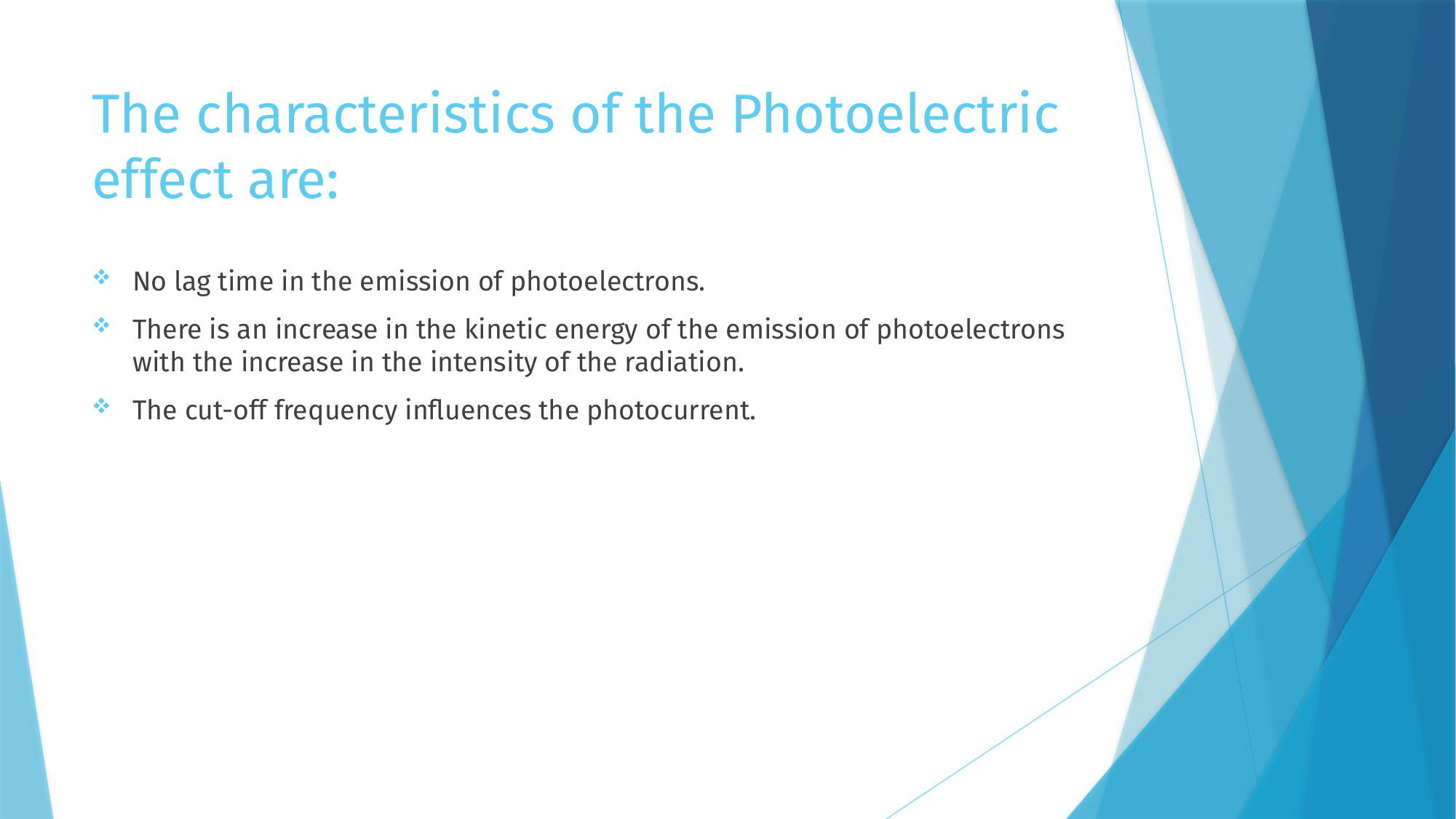

# The characteristics of the Photoelectric effect are:
No lag time in the emission of photoelectrons.
There is an increase in the kinetic energy of the emission of photoelectrons with the increase in the intensity of the radiation.
The cut-off frequency influences the photocurrent.